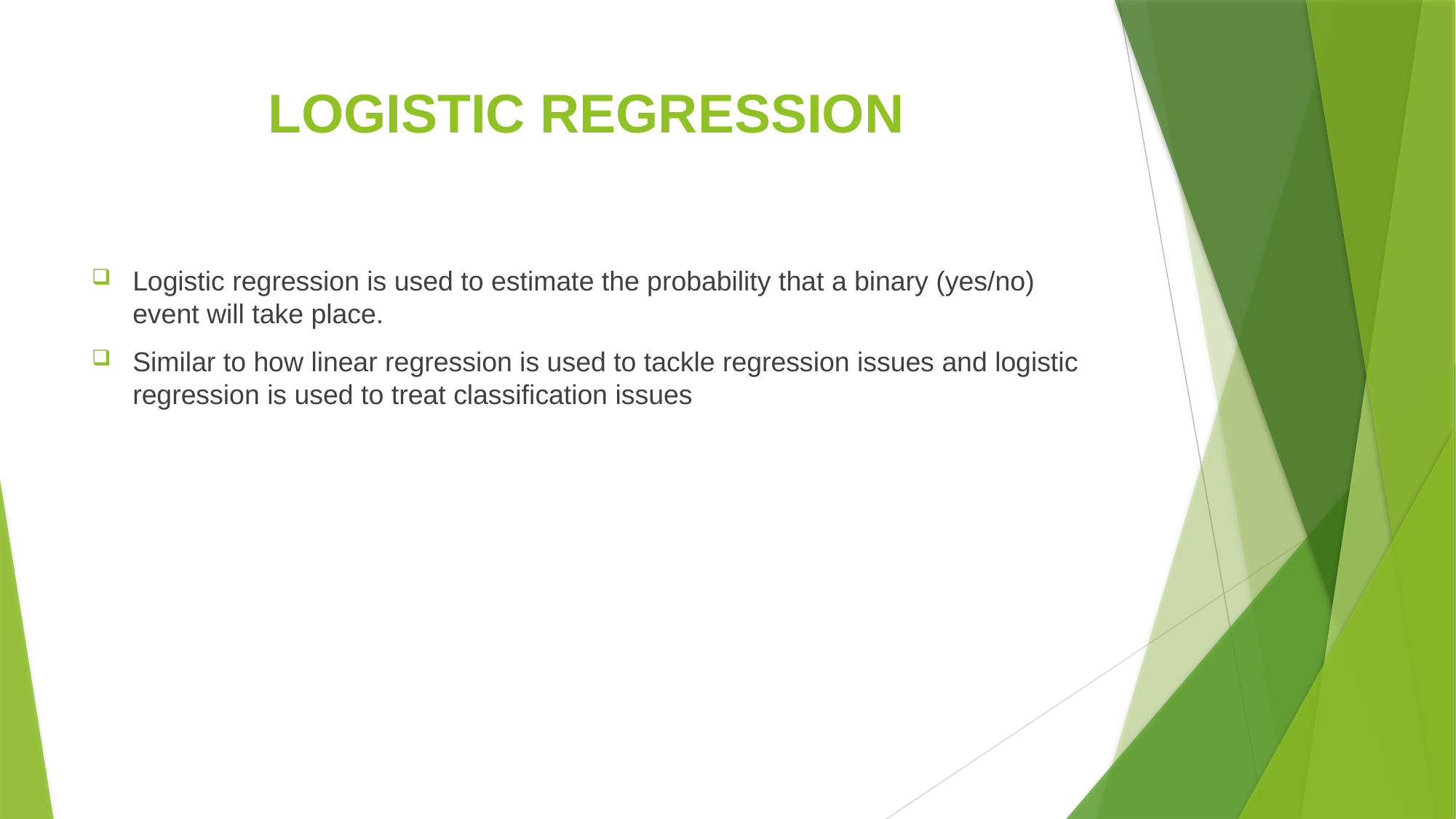

# LOGISTIC REGRESSION
Logistic regression is used to estimate the probability that a binary (yes/no) event will take place.
Similar to how linear regression is used to tackle regression issues and logistic regression is used to treat classification issues